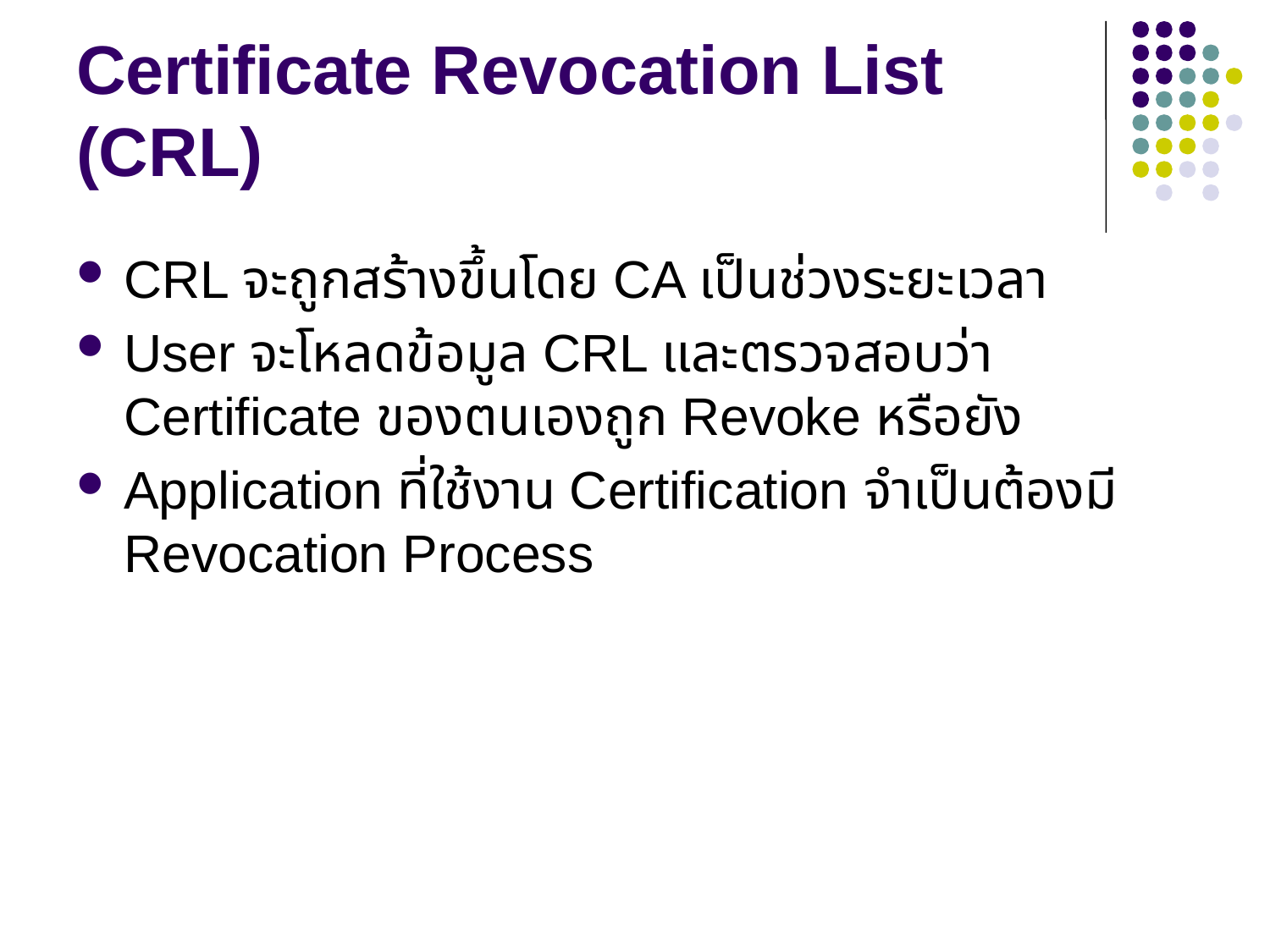

# Certificate Revocation List (CRL)
CRL จะถูกสร้างขึ้นโดย CA เป็นช่วงระยะเวลา
User จะโหลดข้อมูล CRL และตรวจสอบว่า Certificate ของตนเองถูก Revoke หรือยัง
Application ที่ใช้งาน Certification จำเป็นต้องมี Revocation Process